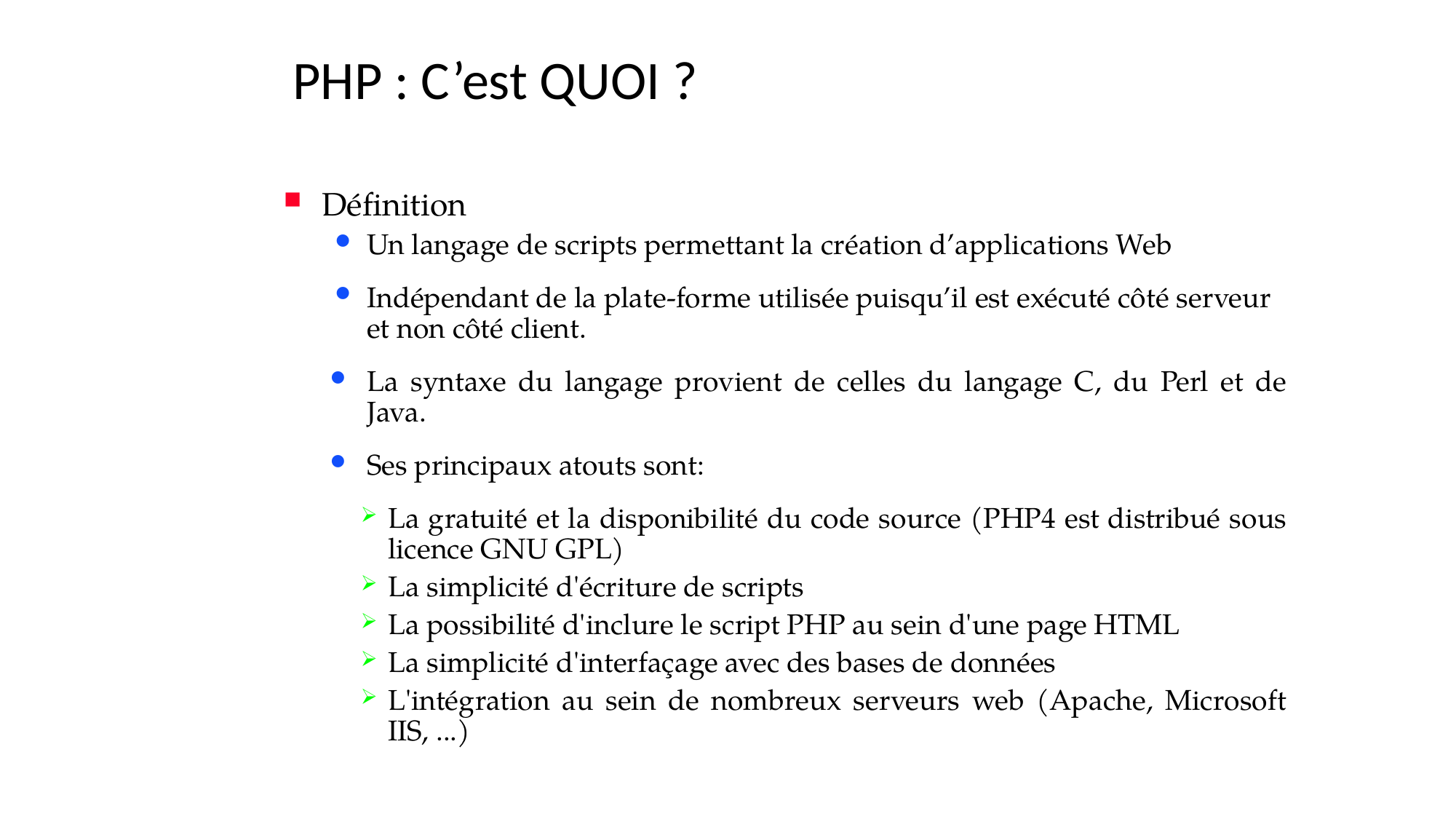

# PHP : C’est QUOI ?
Définition
Un langage de scripts permettant la création d’applications Web

Indépendant de la plate-forme utilisée puisqu’il est exécuté côté serveur et non côté client.

La syntaxe du langage provient de celles du langage C, du Perl et de Java.

Ses principaux atouts sont:

La gratuité et la disponibilité du code source (PHP4 est distribué sous licence GNU GPL)
La simplicité d'écriture de scripts
La possibilité d'inclure le script PHP au sein d'une page HTML
La simplicité d'interfaçage avec des bases de données
L'intégration au sein de nombreux serveurs web (Apache, Microsoft IIS, ...)